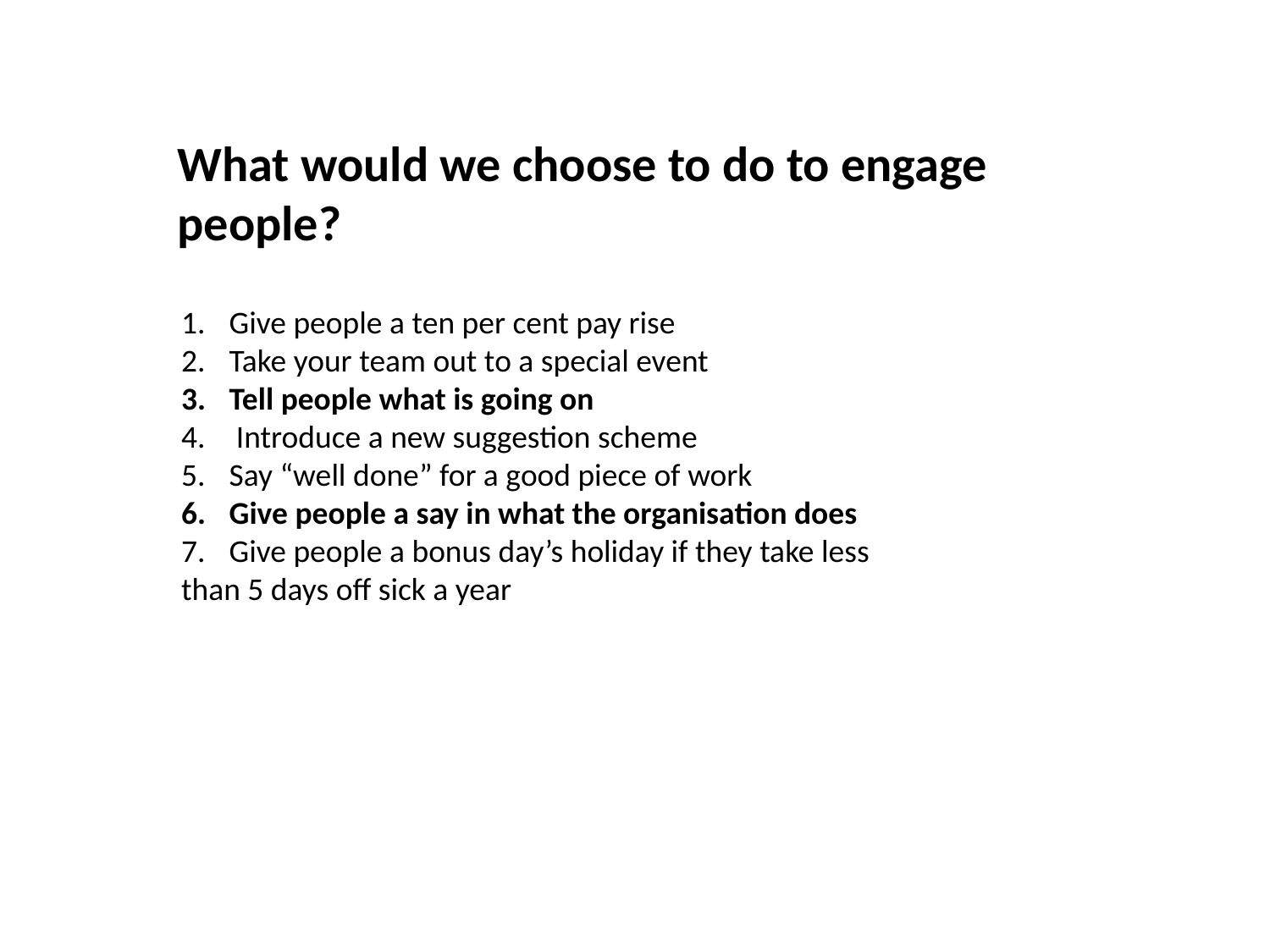

What would we choose to do to engage people?
Give people a ten per cent pay rise
Take your team out to a special event
Tell people what is going on
 Introduce a new suggestion scheme
Say “well done” for a good piece of work
Give people a say in what the organisation does
Give people a bonus day’s holiday if they take less
than 5 days off sick a year